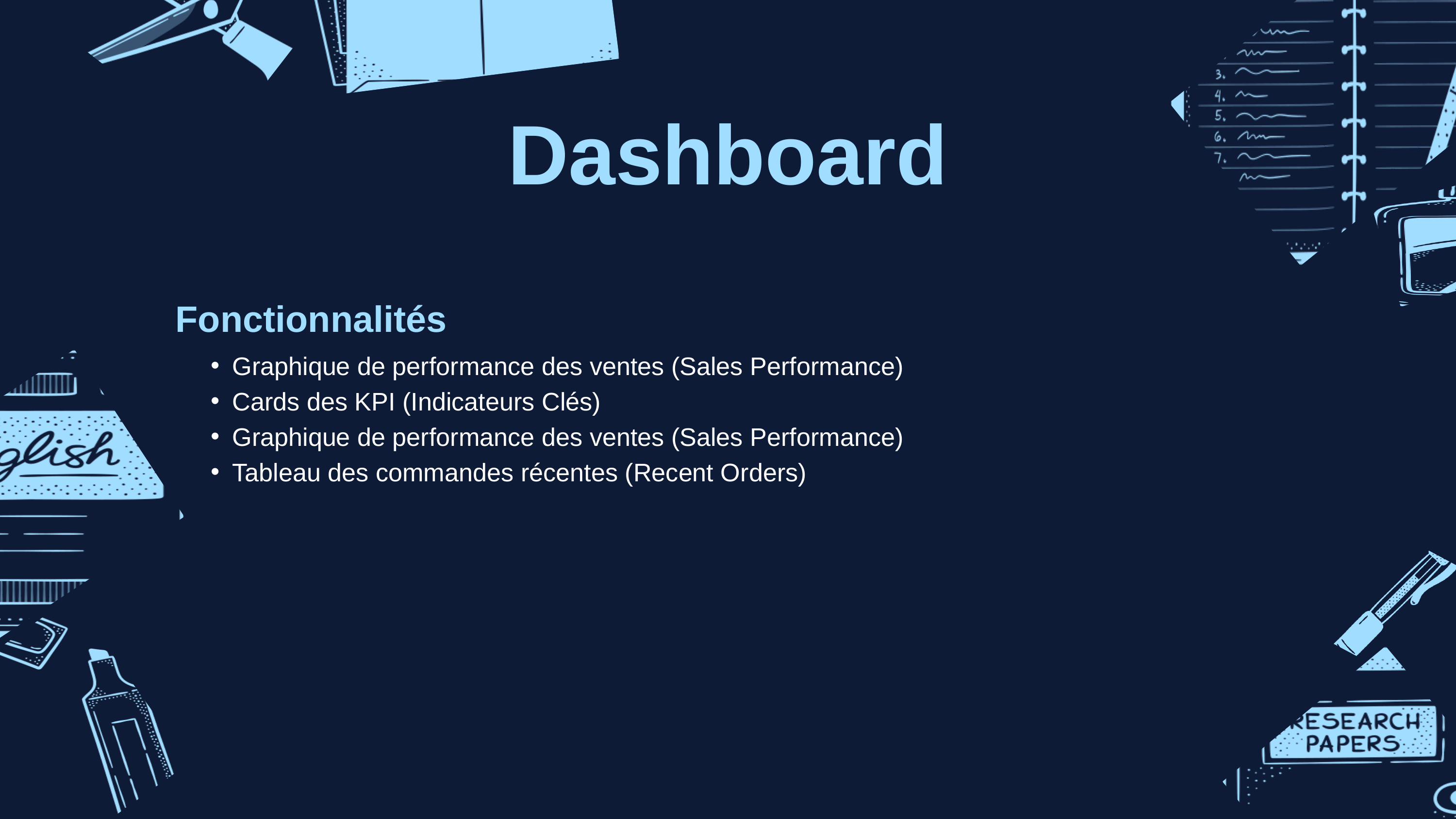

Dashboard

Fonctionnalités
Graphique de performance des ventes (Sales Performance)
Cards des KPI (Indicateurs Clés)
Graphique de performance des ventes (Sales Performance)
Tableau des commandes récentes (Recent Orders)